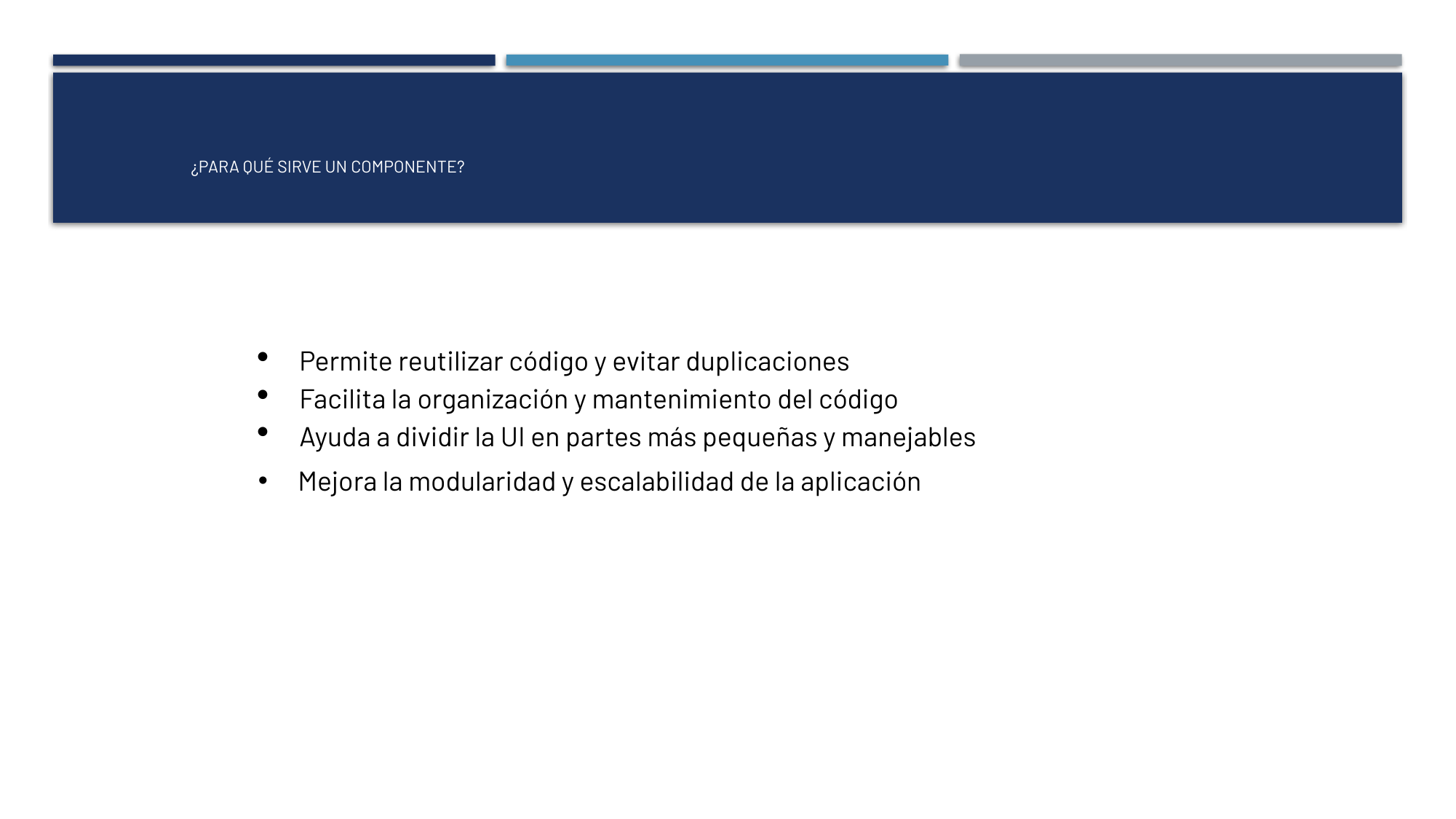

# ¿PARA QUÉ SIRVE UN COMPONENTE?
Permite reutilizar código y evitar duplicaciones
Facilita la organización y mantenimiento del código
Ayuda a dividir la UI en partes más pequeñas y manejables
 Mejora la modularidad y escalabilidad de la aplicación